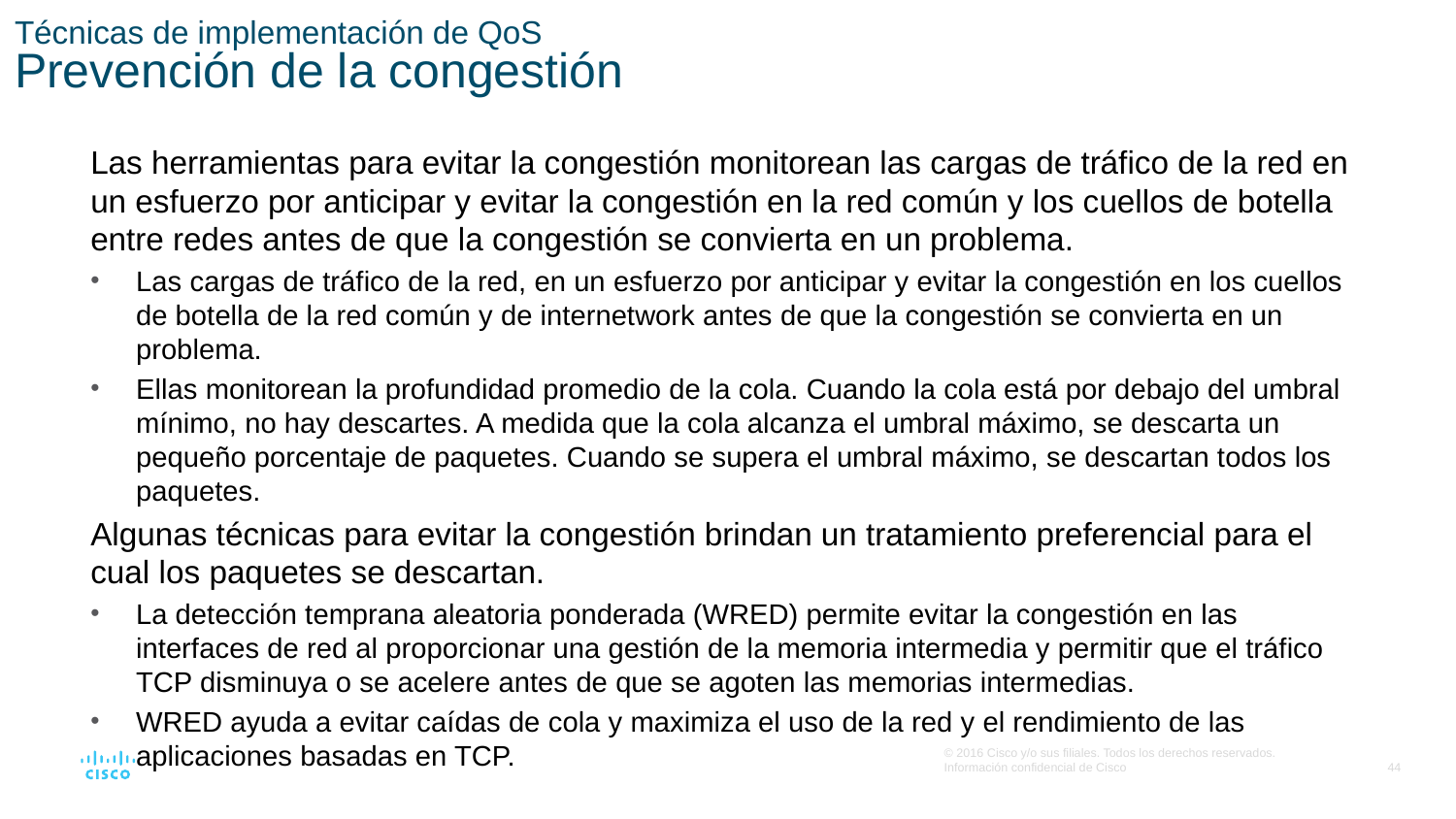

# Técnicas de implementación de QoS Prevención de la congestión
Las herramientas para evitar la congestión monitorean las cargas de tráfico de la red en un esfuerzo por anticipar y evitar la congestión en la red común y los cuellos de botella entre redes antes de que la congestión se convierta en un problema.
Las cargas de tráfico de la red, en un esfuerzo por anticipar y evitar la congestión en los cuellos de botella de la red común y de internetwork antes de que la congestión se convierta en un problema.
Ellas monitorean la profundidad promedio de la cola. Cuando la cola está por debajo del umbral mínimo, no hay descartes. A medida que la cola alcanza el umbral máximo, se descarta un pequeño porcentaje de paquetes. Cuando se supera el umbral máximo, se descartan todos los paquetes.
Algunas técnicas para evitar la congestión brindan un tratamiento preferencial para el cual los paquetes se descartan.
La detección temprana aleatoria ponderada (WRED) permite evitar la congestión en las interfaces de red al proporcionar una gestión de la memoria intermedia y permitir que el tráfico TCP disminuya o se acelere antes de que se agoten las memorias intermedias.
WRED ayuda a evitar caídas de cola y maximiza el uso de la red y el rendimiento de las aplicaciones basadas en TCP.